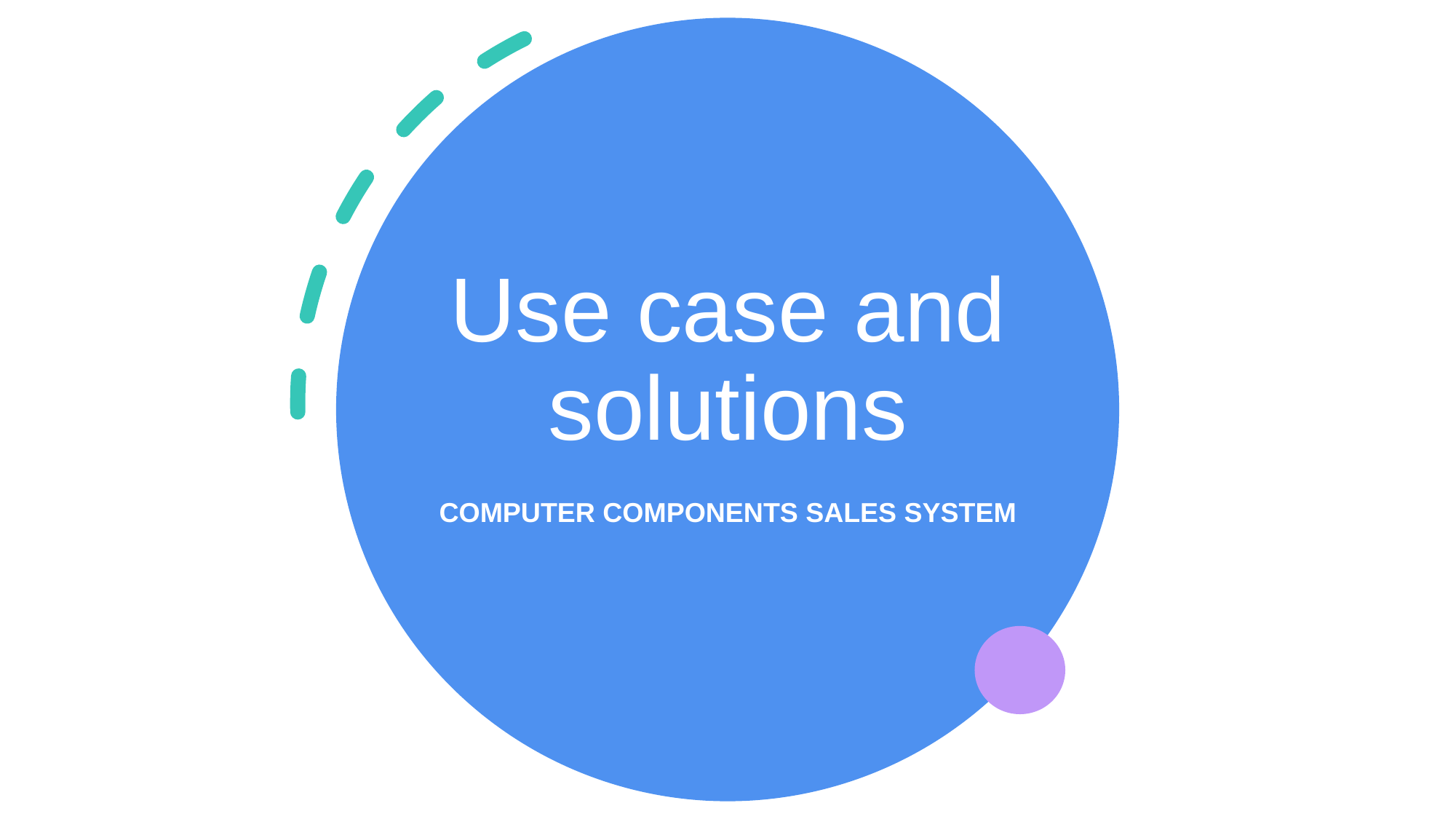

# Use case and solutions
COMPUTER COMPONENTS SALES SYSTEM